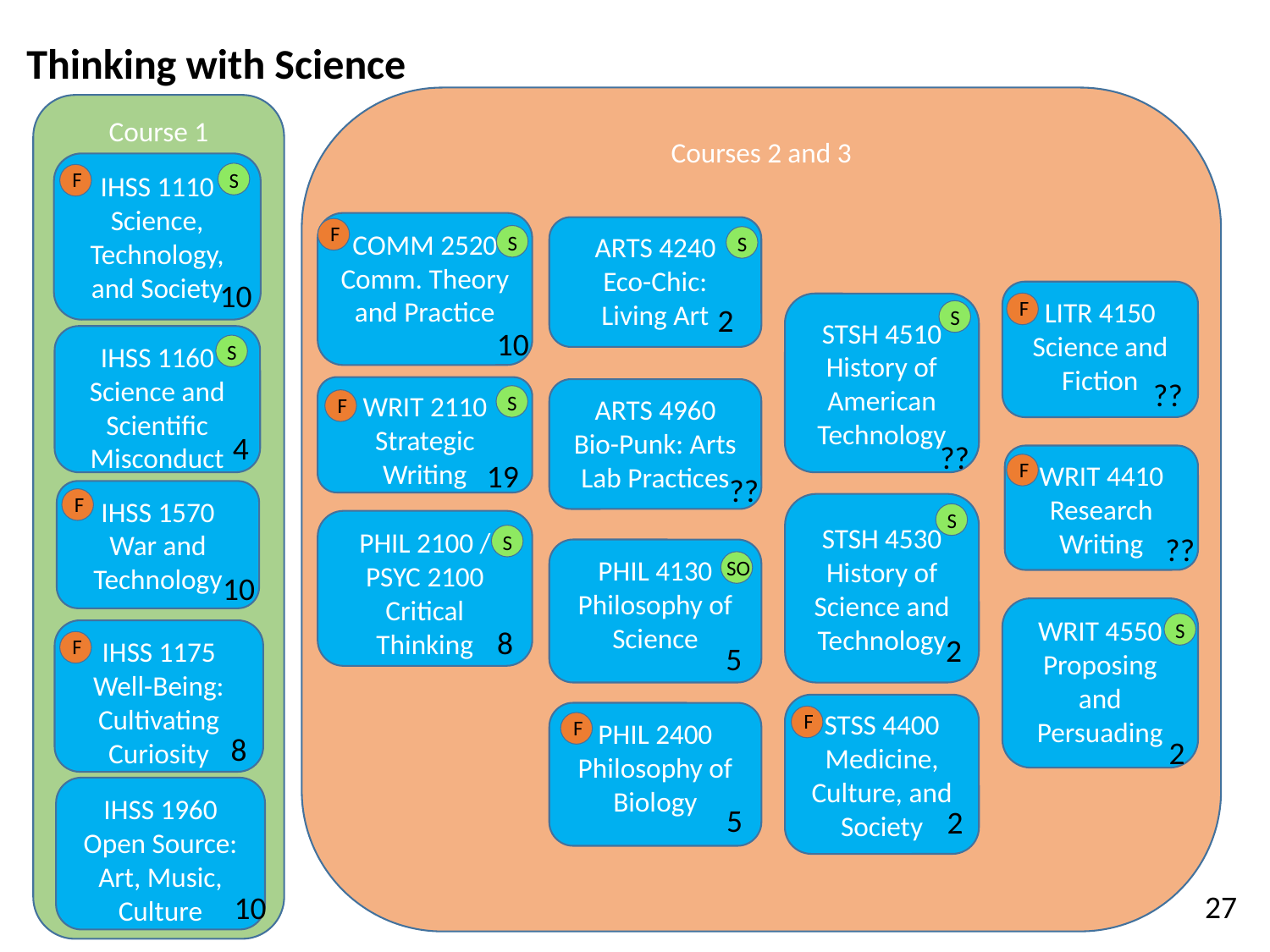

Thinking with Science
Courses 2 and 3
Course 1
IHSS 1110 Science, Technology, and Society
F

S

COMM 2520
Comm. Theory and Practice
F

ARTS 4240
Eco-Chic: Living Art
S

S

10
LITR 4150
Science and Fiction
F

STSH 4510
History of American Technology
2
S

10
IHSS 1160
Science and Scientific Misconduct
S

??
WRIT 2110
Strategic Writing
ARTS 4960
Bio-Punk: Arts Lab Practices
S

F

4
??
WRIT 4410
Research Writing
19
F

??
IHSS 1570
War and Technology
F

STSH 4530
History of Science and Technology
S

PHIL 2100 / PSYC 2100
Critical Thinking
S

??
PHIL 4130
Philosophy of Science
SO

10
WRIT 4550
Proposing and Persuading
S

8
IHSS 1175
Well-Being: Cultivating Curiosity
2
F

5
STSS 4400
Medicine, Culture, and Society
F

PHIL 2400
Philosophy of Biology
F

8
2
IHSS 1960
Open Source: Art, Music, Culture
5
2
27
10